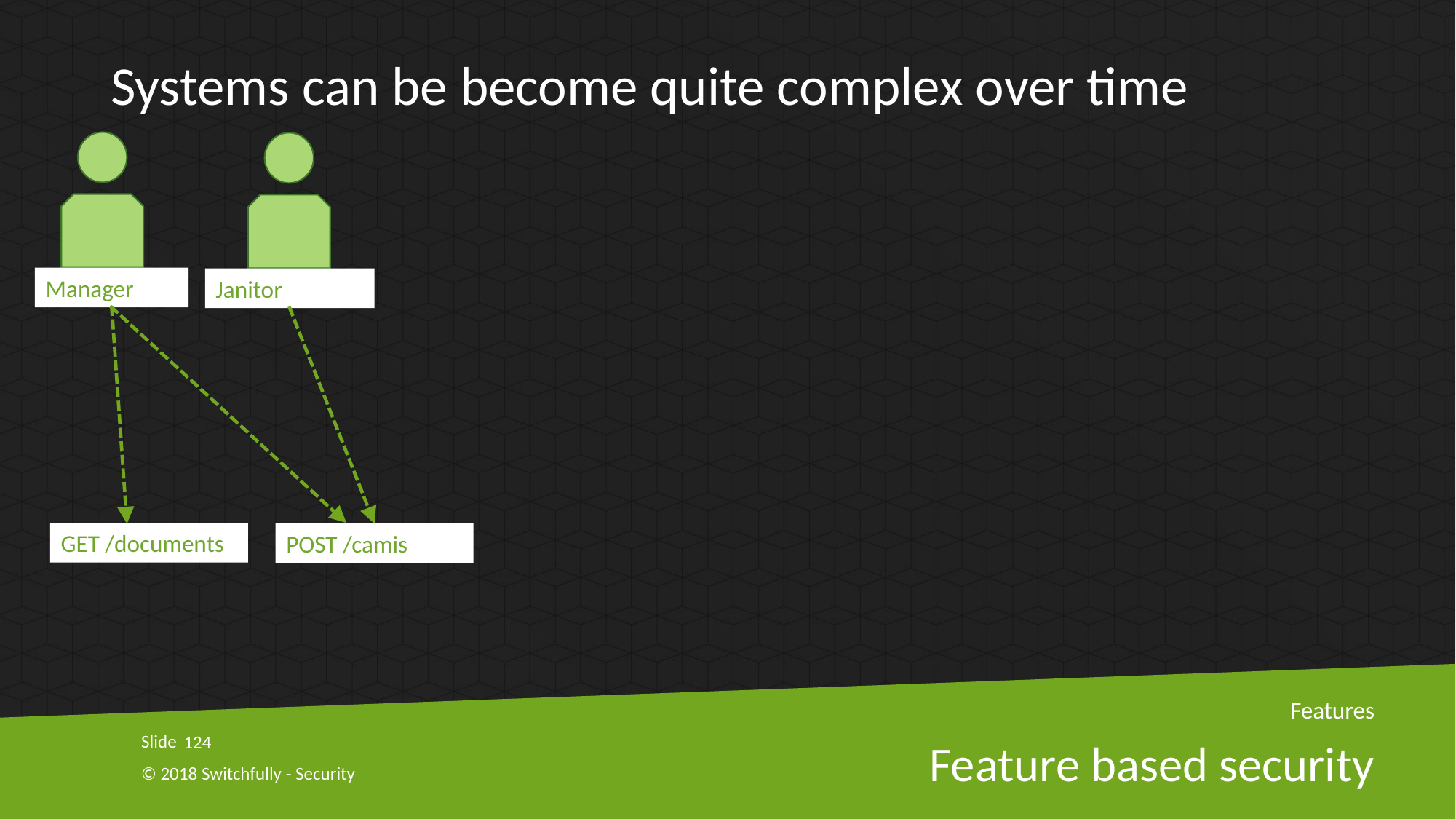

Systems can be become quite complex over time

Manager
Janitor
GET /documents
POST /camis
Features
124
# Feature based security
© 2018 Switchfully - Security